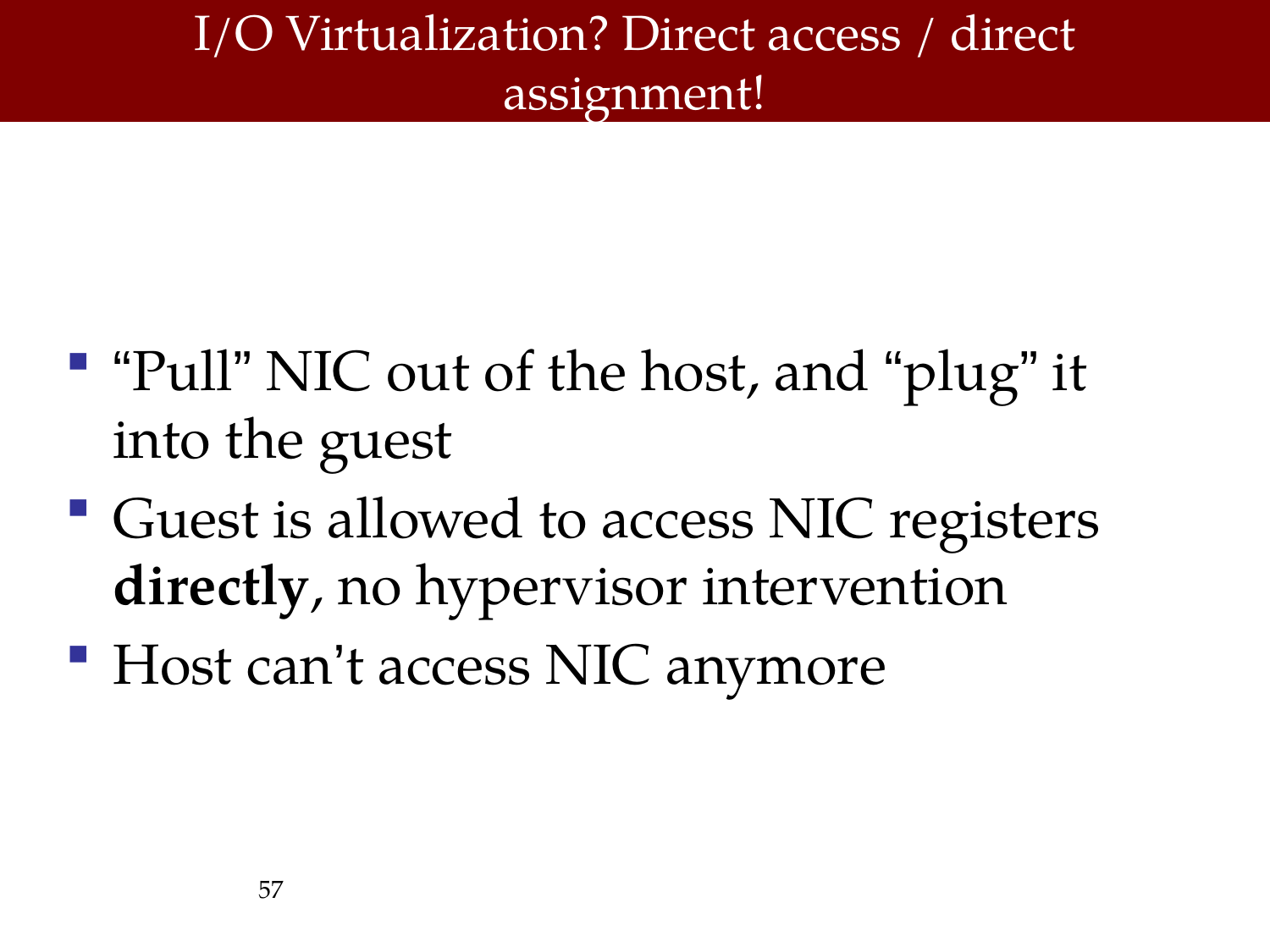

# I/O Virtualization? Direct access / direct assignment!
“Pull” NIC out of the host, and “plug” it into the guest
Guest is allowed to access NIC registers directly, no hypervisor intervention
Host can’t access NIC anymore
57